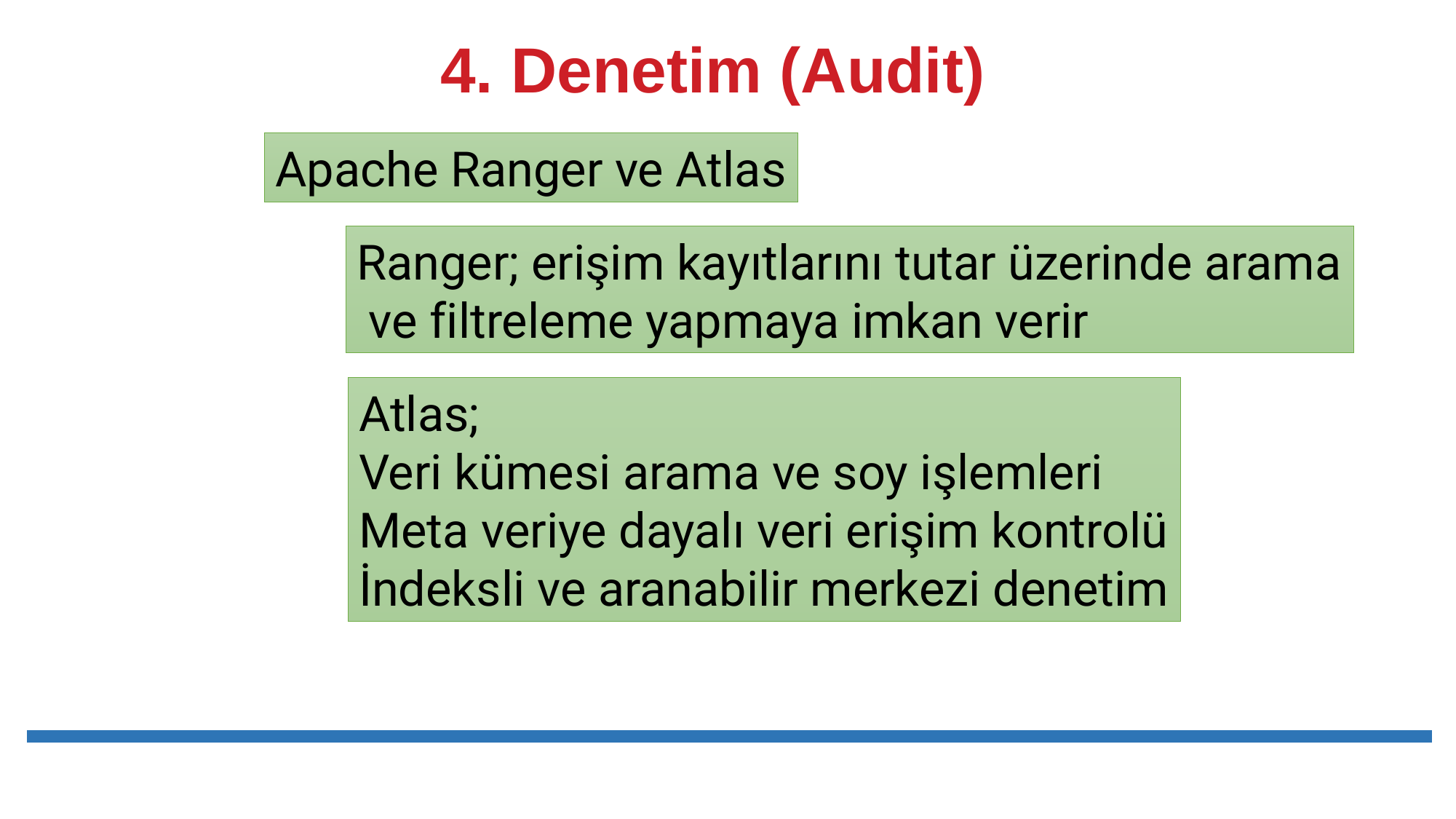

# 4. Denetim (Audit)
Apache Ranger ve Atlas
Ranger; erişim kayıtlarını tutar üzerinde arama
 ve filtreleme yapmaya imkan verir
Atlas;
Veri kümesi arama ve soy işlemleri
Meta veriye dayalı veri erişim kontrolü
İndeksli ve aranabilir merkezi denetim